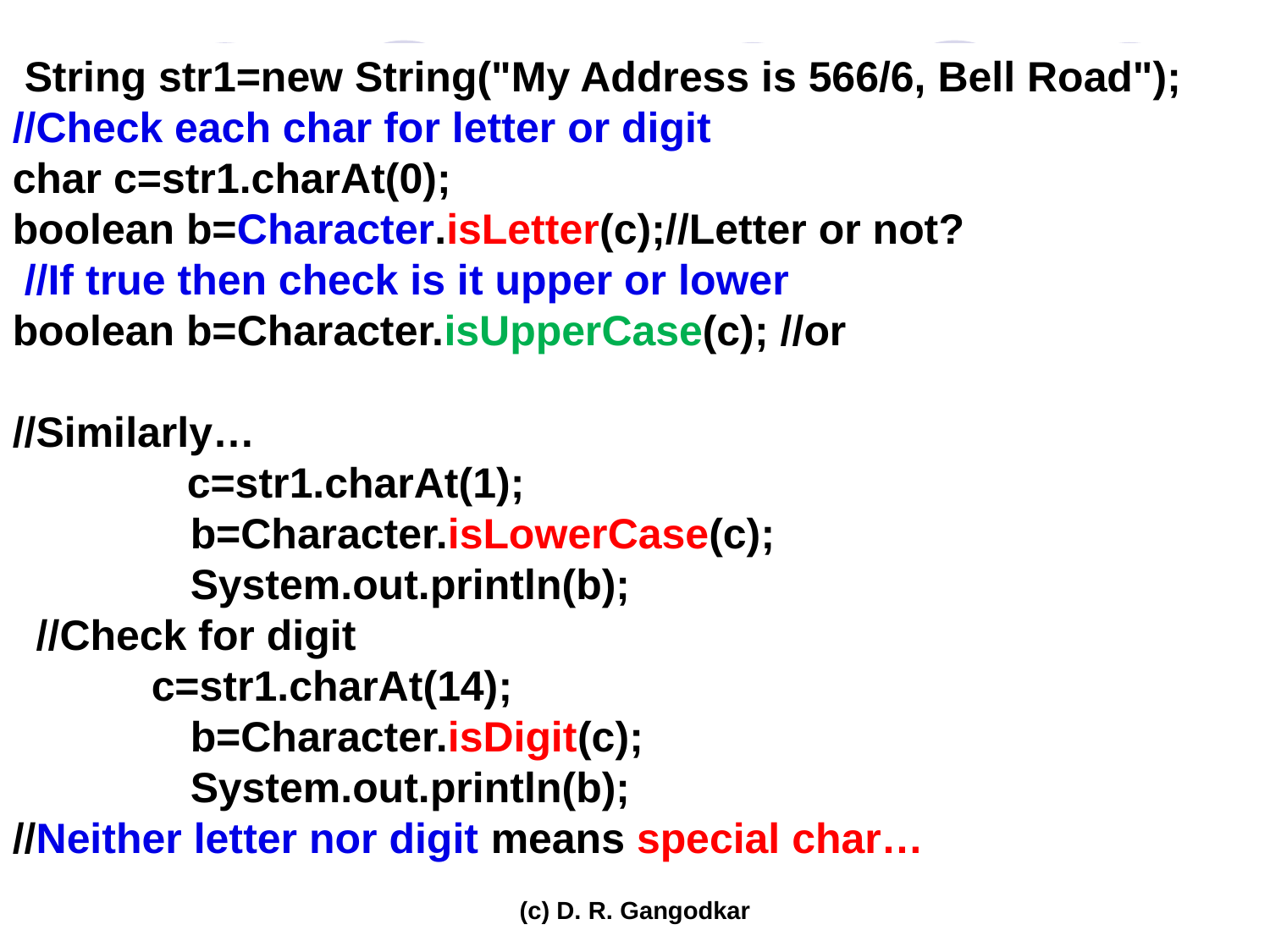

String str1=new String("My Address is 566/6, Bell Road");
//Check each char for letter or digit
char c=str1.charAt(0);
boolean b=Character.isLetter(c);//Letter or not?
 //If true then check is it upper or lower
boolean b=Character.isUpperCase(c); //or

//Similarly…
	    c=str1.charAt(1);
               b=Character.isLowerCase(c);
               System.out.println(b);
  //Check for digit
	 c=str1.charAt(14);
               b=Character.isDigit(c);
               System.out.println(b);
//Neither letter nor digit means special char…
(c) D. R. Gangodkar